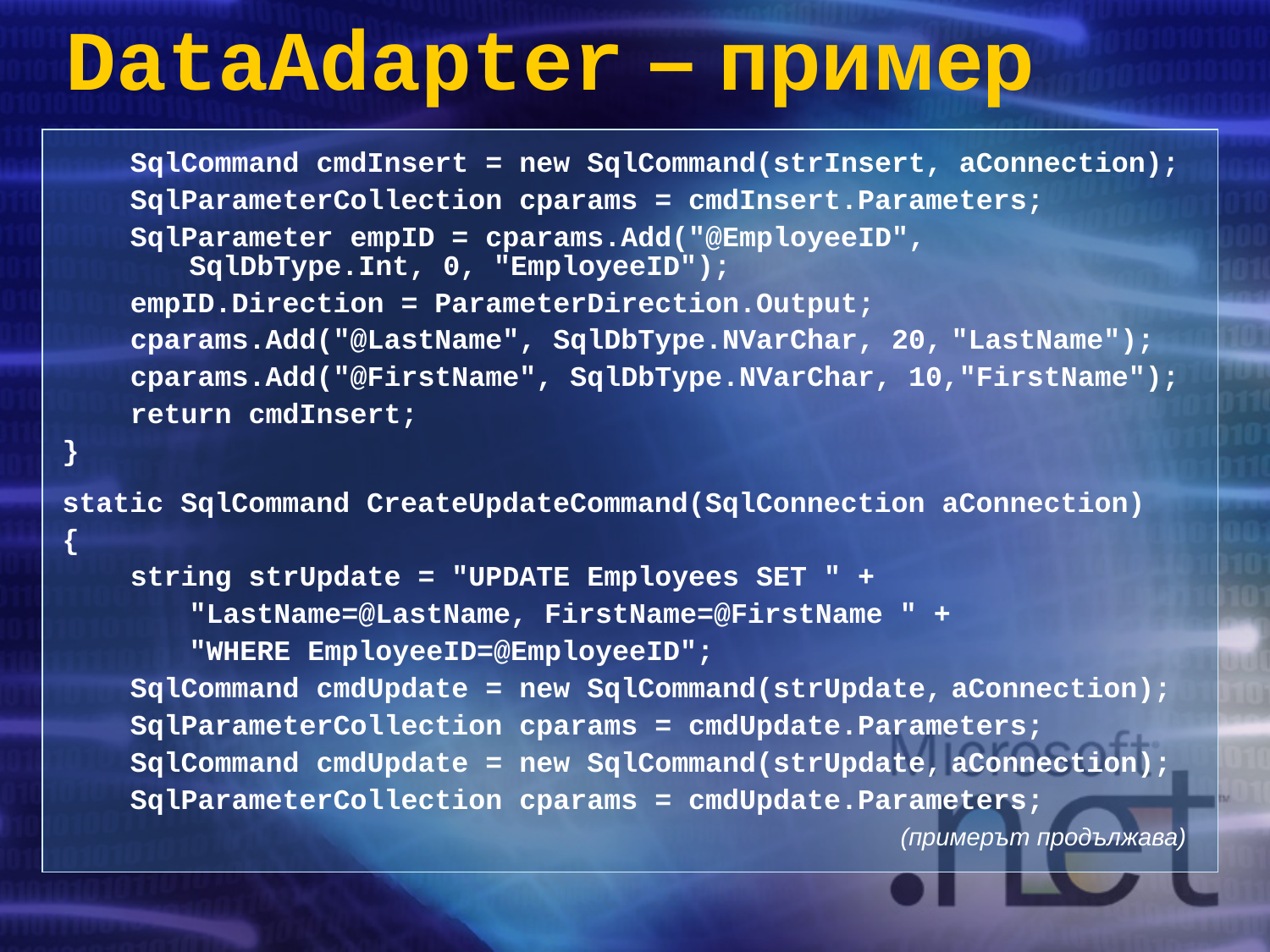

# DataAdapter – пример
    SqlCommand cmdInsert = new SqlCommand(strInsert, aConnection);
    SqlParameterCollection cparams = cmdInsert.Parameters;
    SqlParameter empID = cparams.Add("@EmployeeID", 			SqlDbType.Int, 0, "EmployeeID");
    empID.Direction = ParameterDirection.Output;
    cparams.Add("@LastName", SqlDbType.NVarChar, 20,	"LastName");
    cparams.Add("@FirstName", SqlDbType.NVarChar, 10,"FirstName");
    return cmdInsert;
}
static SqlCommand CreateUpdateCommand(SqlConnection aConnection)
{
    string strUpdate = "UPDATE Employees SET " +
	"LastName=@LastName, FirstName=@FirstName " +
	"WHERE EmployeeID=@EmployeeID";
    SqlCommand cmdUpdate = new SqlCommand(strUpdate,	aConnection);
    SqlParameterCollection cparams = cmdUpdate.Parameters;
    SqlCommand cmdUpdate = new SqlCommand(strUpdate,	aConnection);
    SqlParameterCollection cparams = cmdUpdate.Parameters;
					            (примерът продължава)